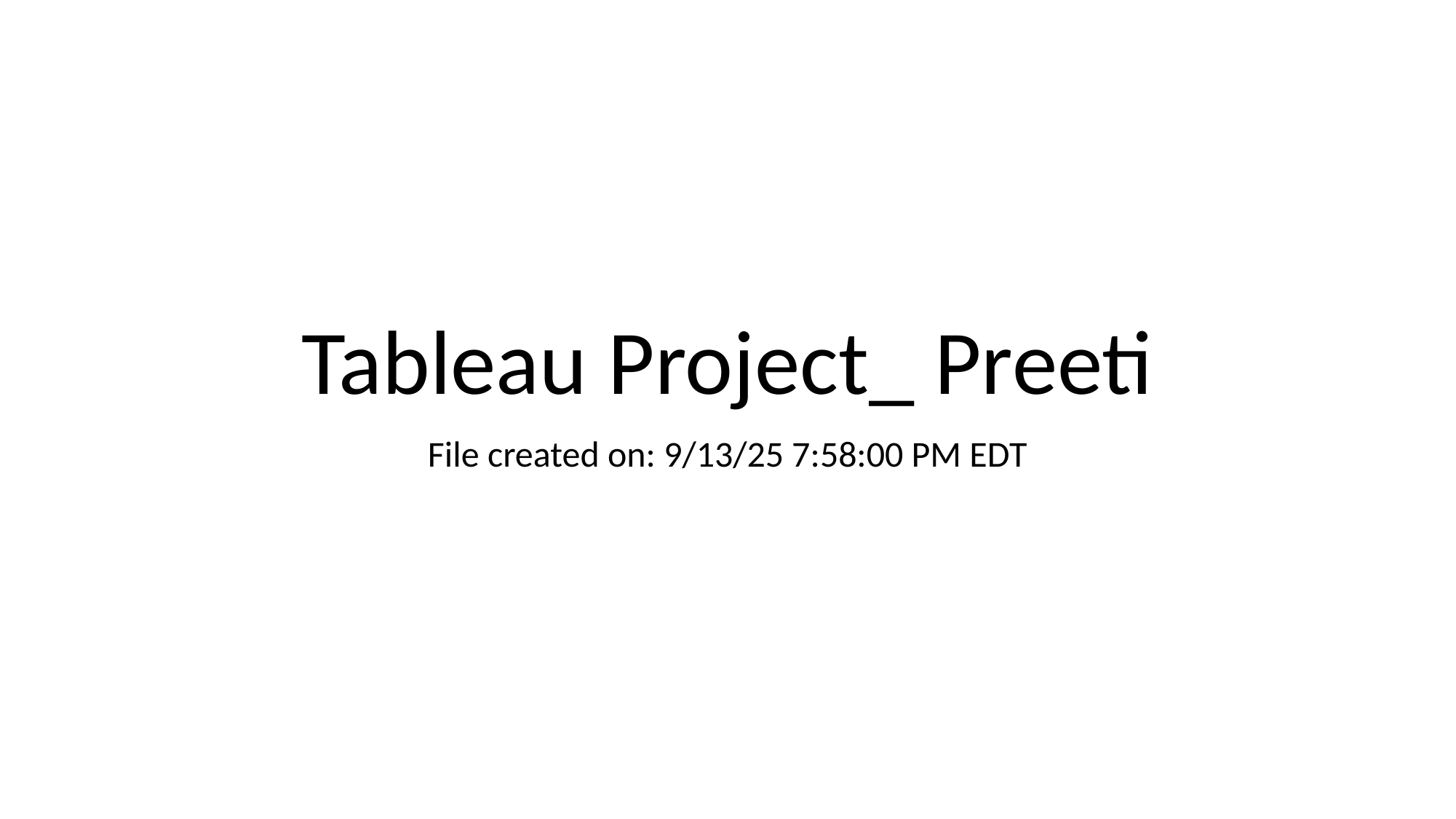

# Tableau Project_ Preeti
File created on: 9/13/25 7:58:00 PM EDT